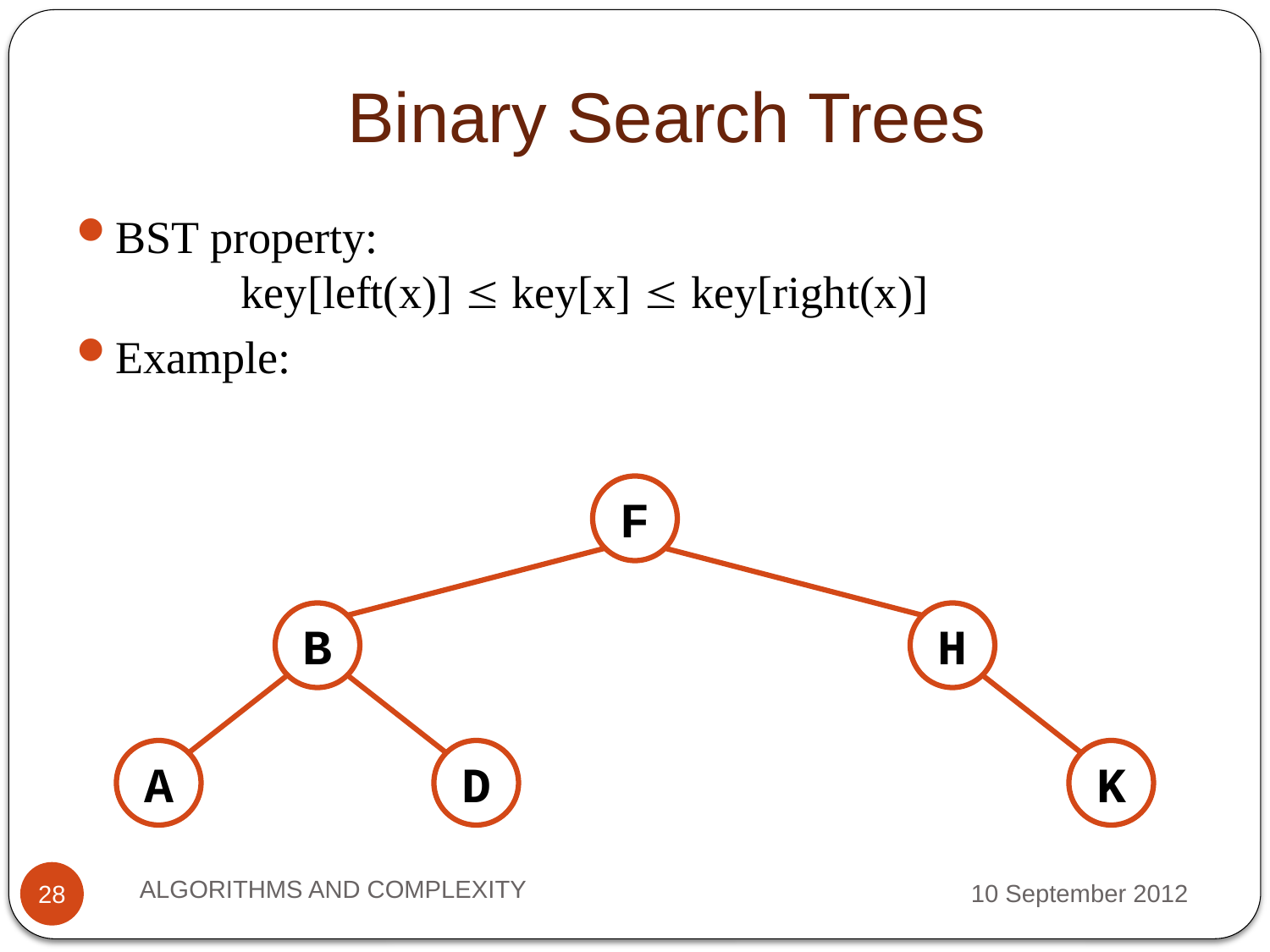

# Binary Search Trees
BST property:
	key[left(x)] ≤ key[x] ≤ key[right(x)]
Example:
F
B
H
A
D
K
ALGORITHMS AND COMPLEXITY
10 September 2012
28